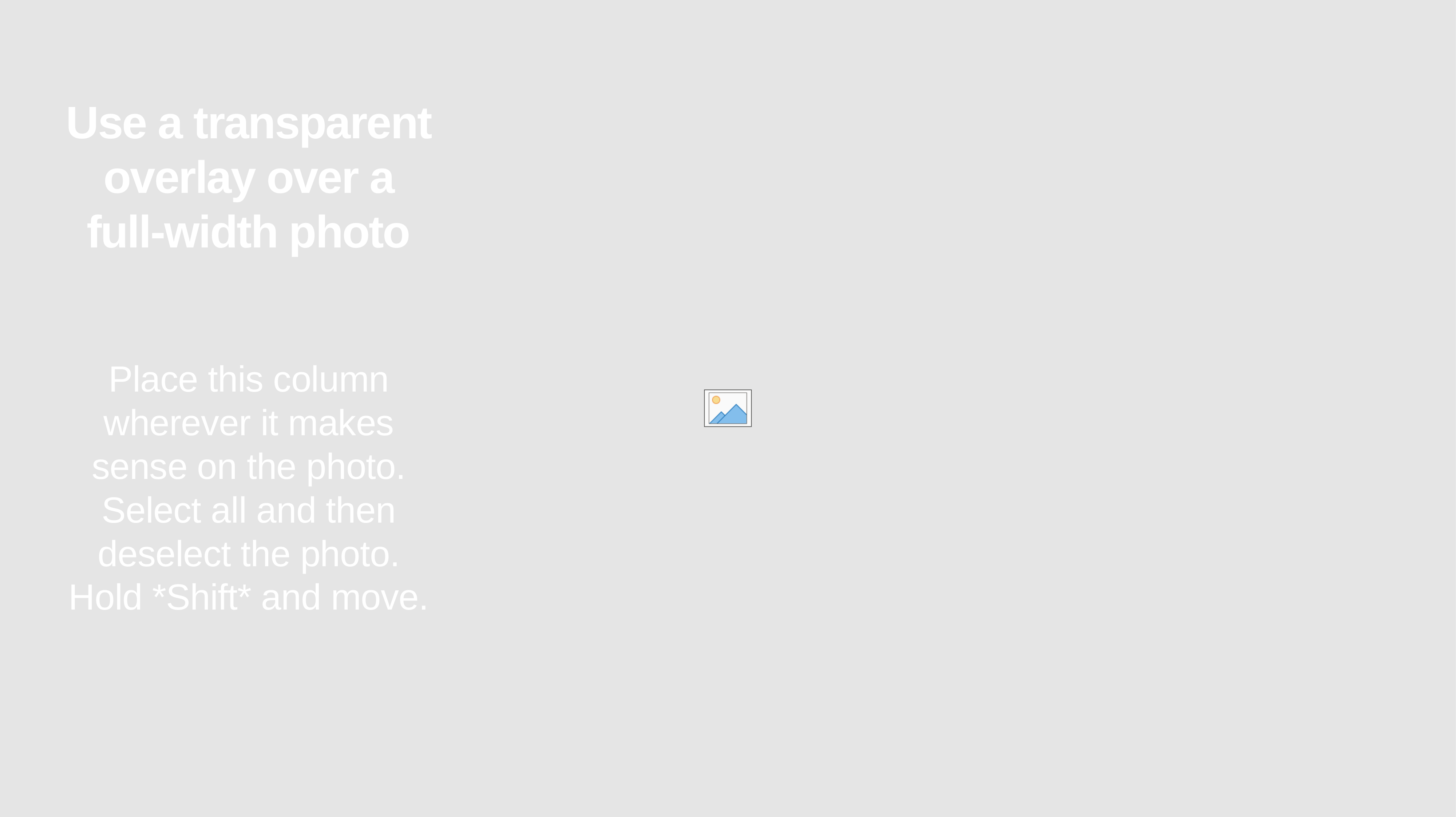

# Use a transparent overlay over a full-width photo
Place this column wherever it makes sense on the photo. Select all and then deselect the photo. Hold *Shift* and move.